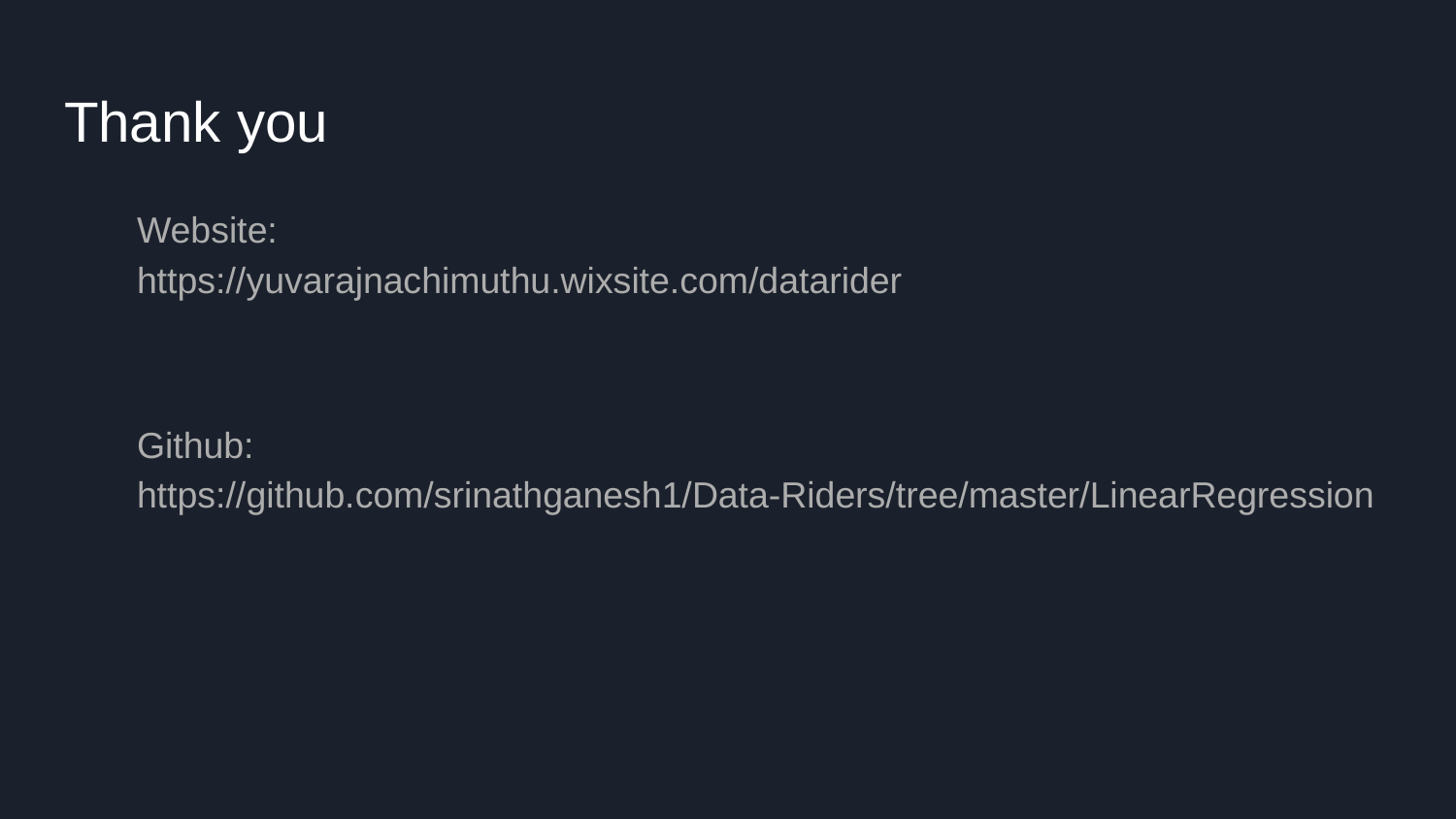

# Thank you
Website:
https://yuvarajnachimuthu.wixsite.com/datarider

Github: https://github.com/srinathganesh1/Data-Riders/tree/master/LinearRegression